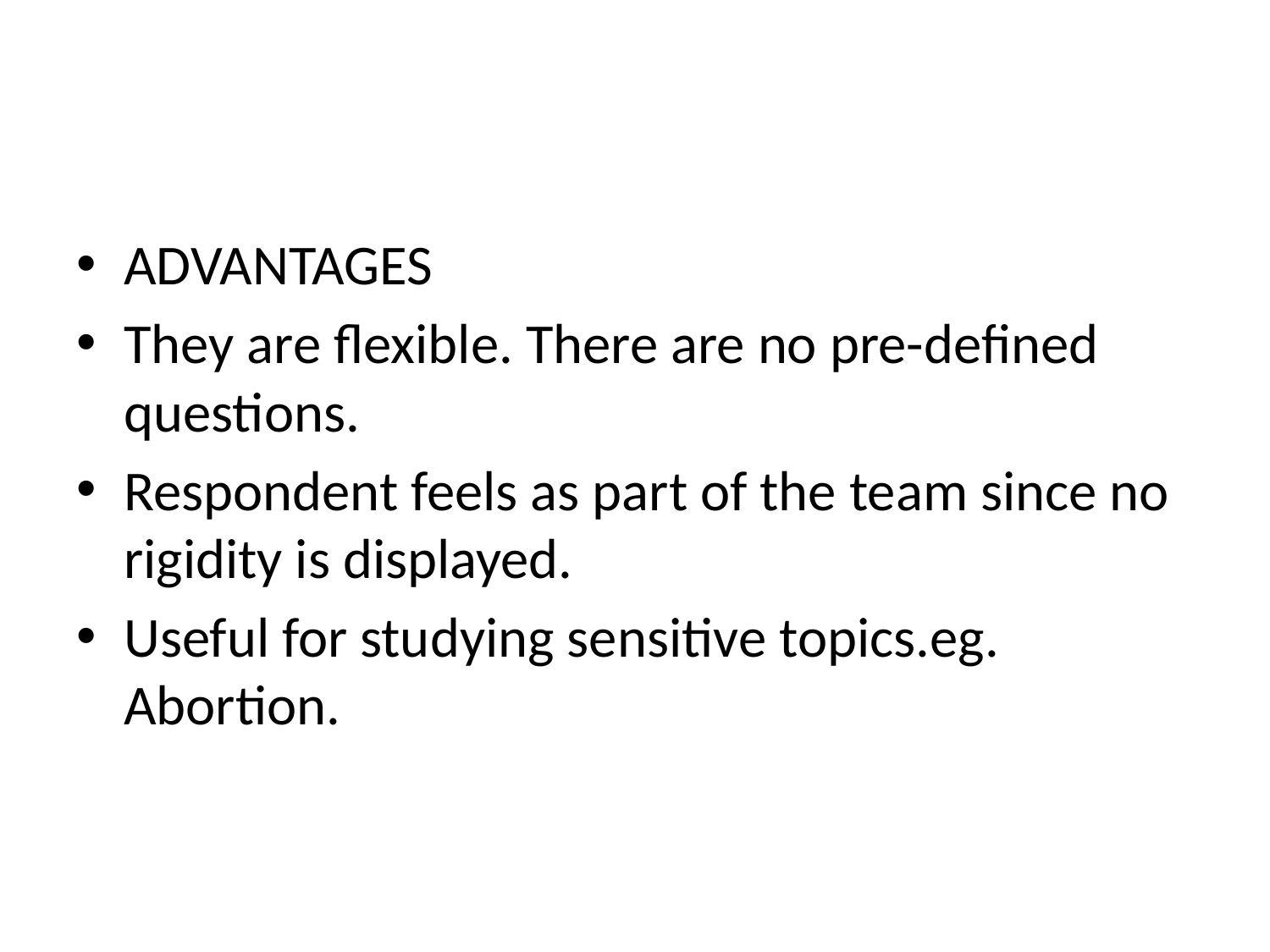

#
ADVANTAGES
They are flexible. There are no pre-defined questions.
Respondent feels as part of the team since no rigidity is displayed.
Useful for studying sensitive topics.eg. Abortion.